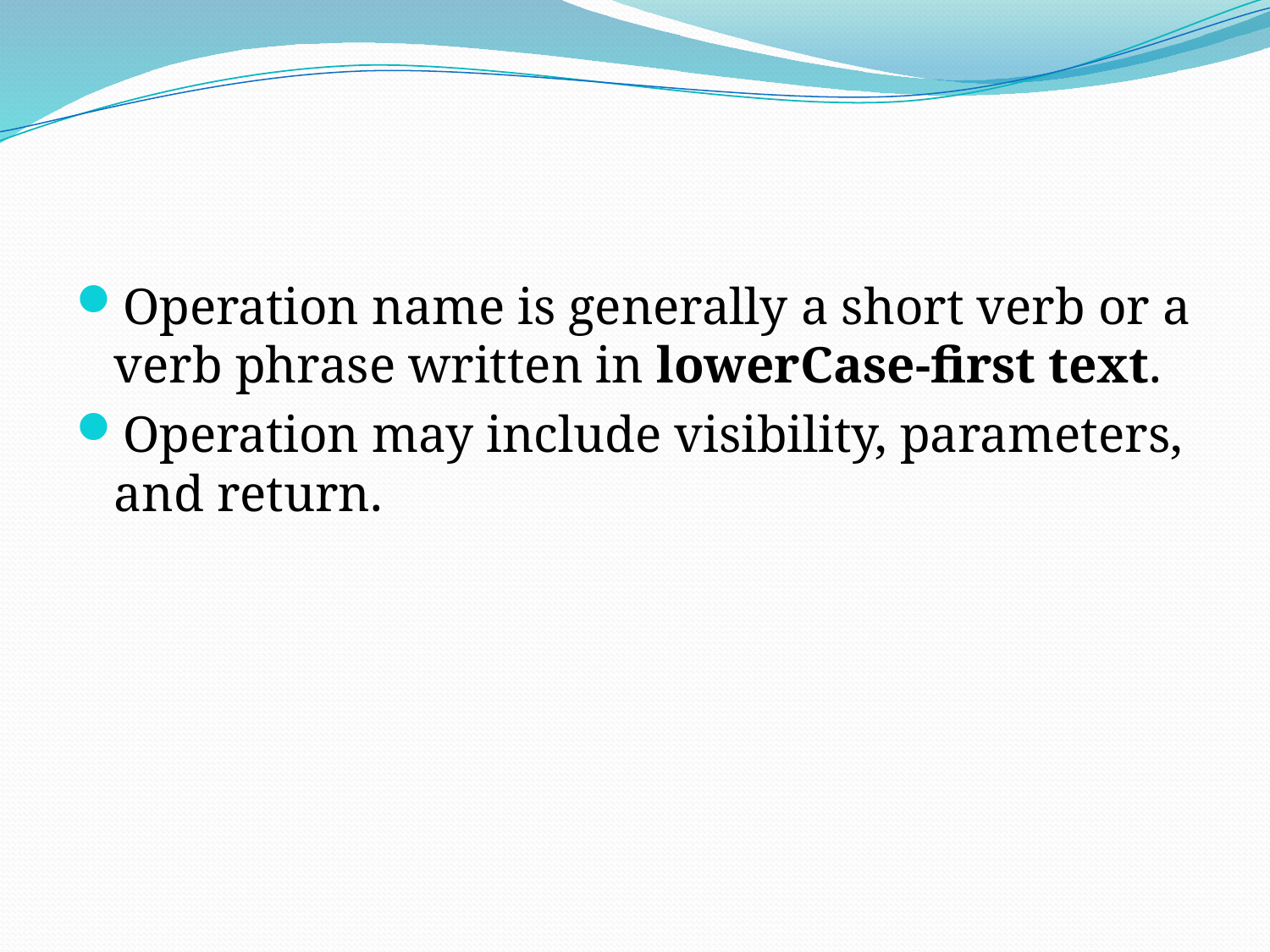

Operation name is generally a short verb or a verb phrase written in lowerCase-first text.
Operation may include visibility, parameters, and return.